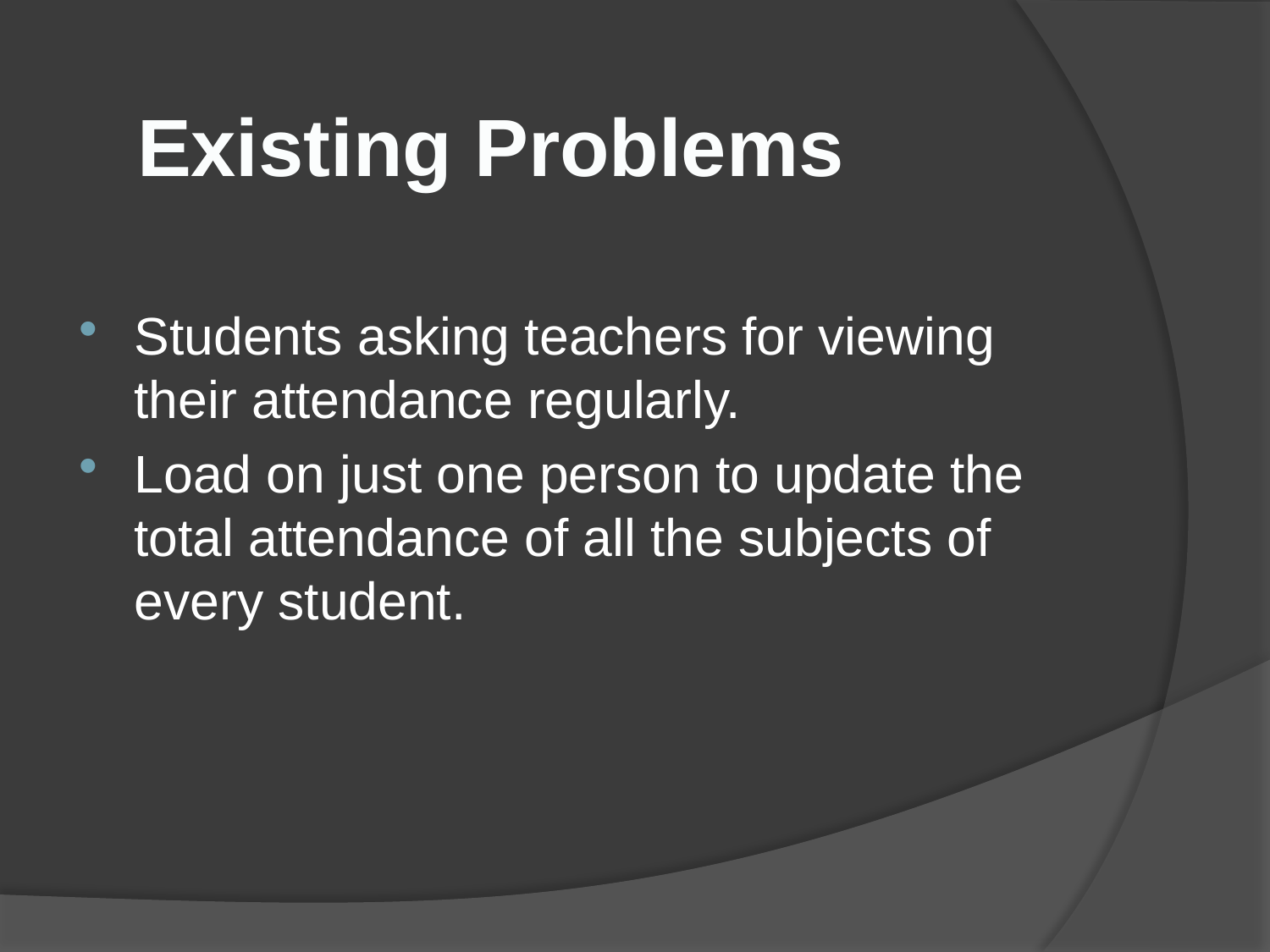

# Existing Problems

Students asking teachers for viewing their attendance regularly.
Load on just one person to update the total attendance of all the subjects of every student.